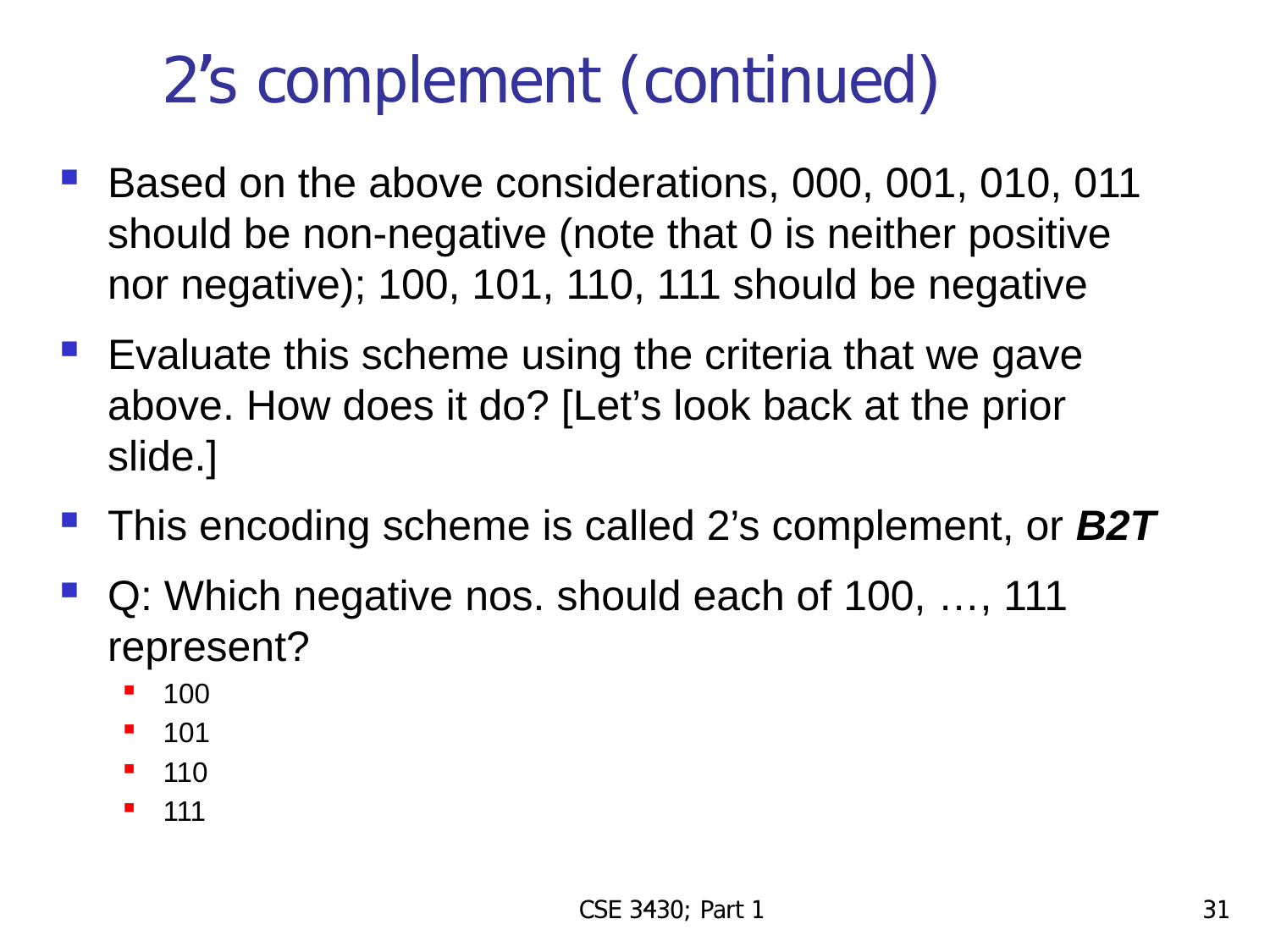

# 2’s complement (continued)
Based on the above considerations, 000, 001, 010, 011 should be non-negative (note that 0 is neither positive nor negative); 100, 101, 110, 111 should be negative
Evaluate this scheme using the criteria that we gave above. How does it do? [Let’s look back at the prior slide.]
This encoding scheme is called 2’s complement, or B2T
Q: Which negative nos. should each of 100, …, 111 represent?
100
101
110
111
CSE 3430; Part 1
31